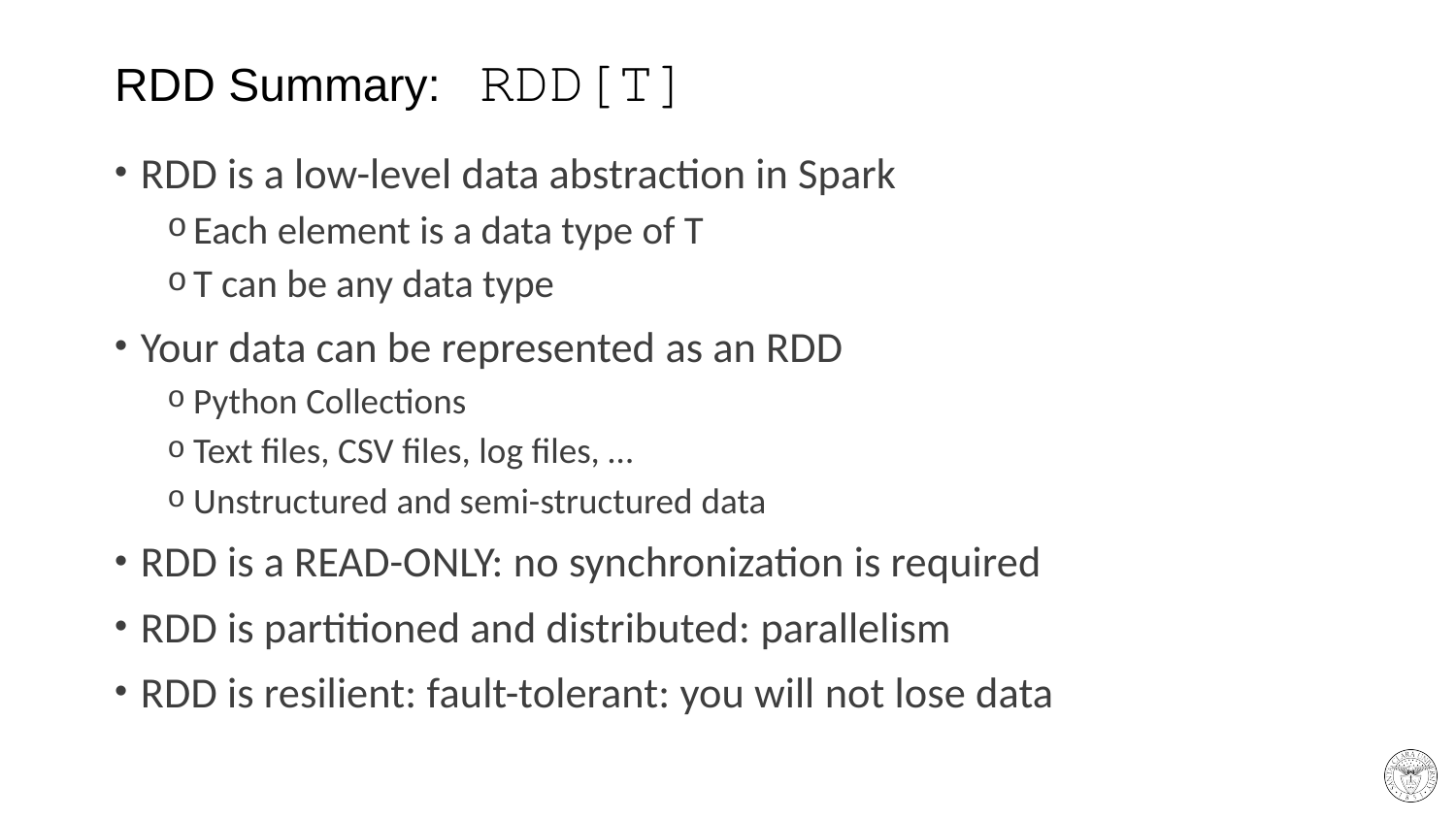

# RDD Summary:   RDD[T]
RDD is a low-level data abstraction in Spark
Each element is a data type of T
T can be any data type
Your data can be represented as an RDD
Python Collections
Text files, CSV files, log files, …
Unstructured and semi-structured data
RDD is a READ-ONLY: no synchronization is required
RDD is partitioned and distributed: parallelism
RDD is resilient: fault-tolerant: you will not lose data